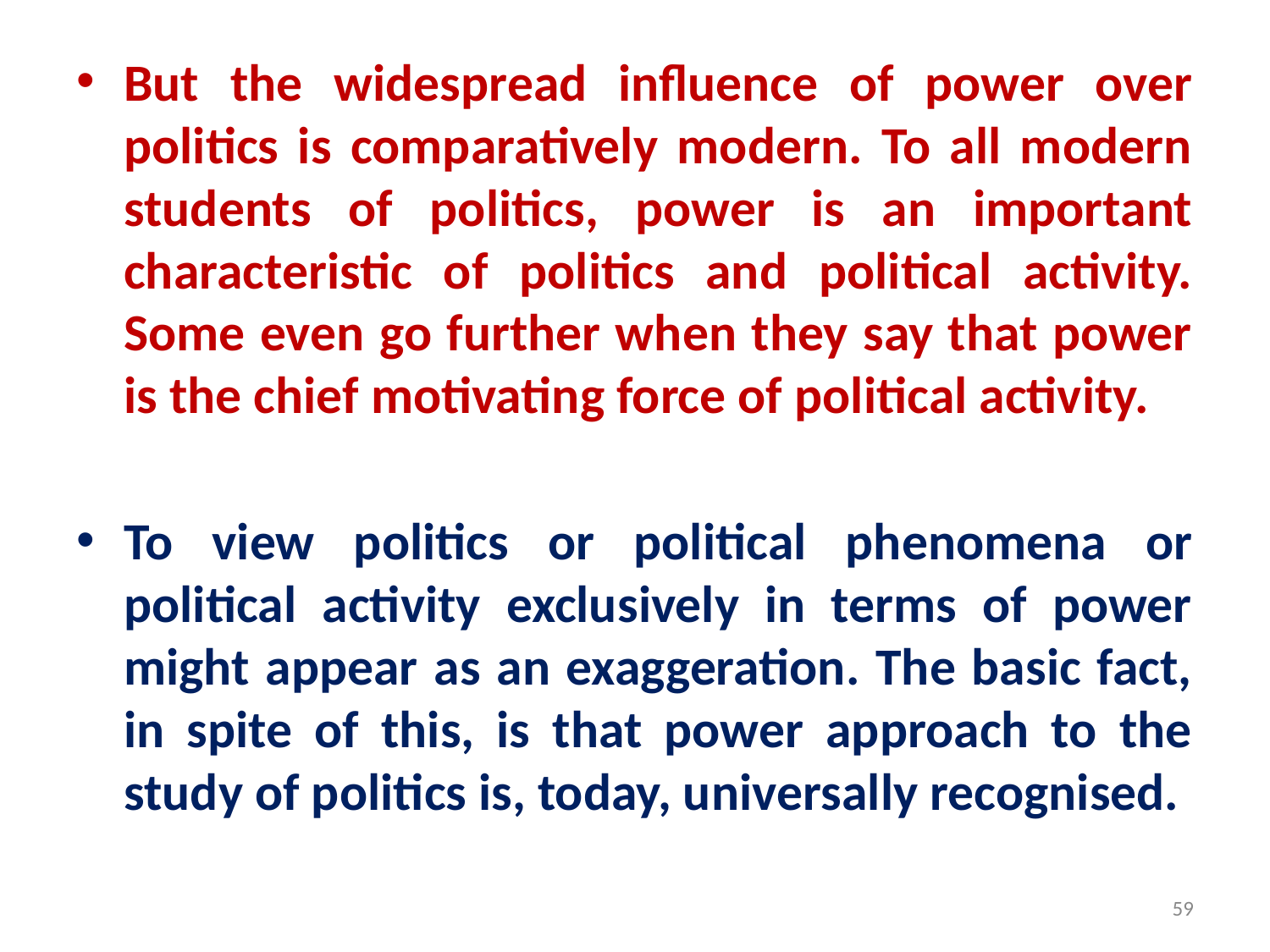

#
But the widespread influence of power over politics is comparatively modern. To all modern students of politics, power is an important characteristic of politics and political activity. Some even go further when they say that power is the chief motivating force of political activity.

To view politics or political phenomena or political activity exclusively in terms of power might appear as an exaggeration. The basic fact, in spite of this, is that power approach to the study of politics is, today, universally recognised.

59